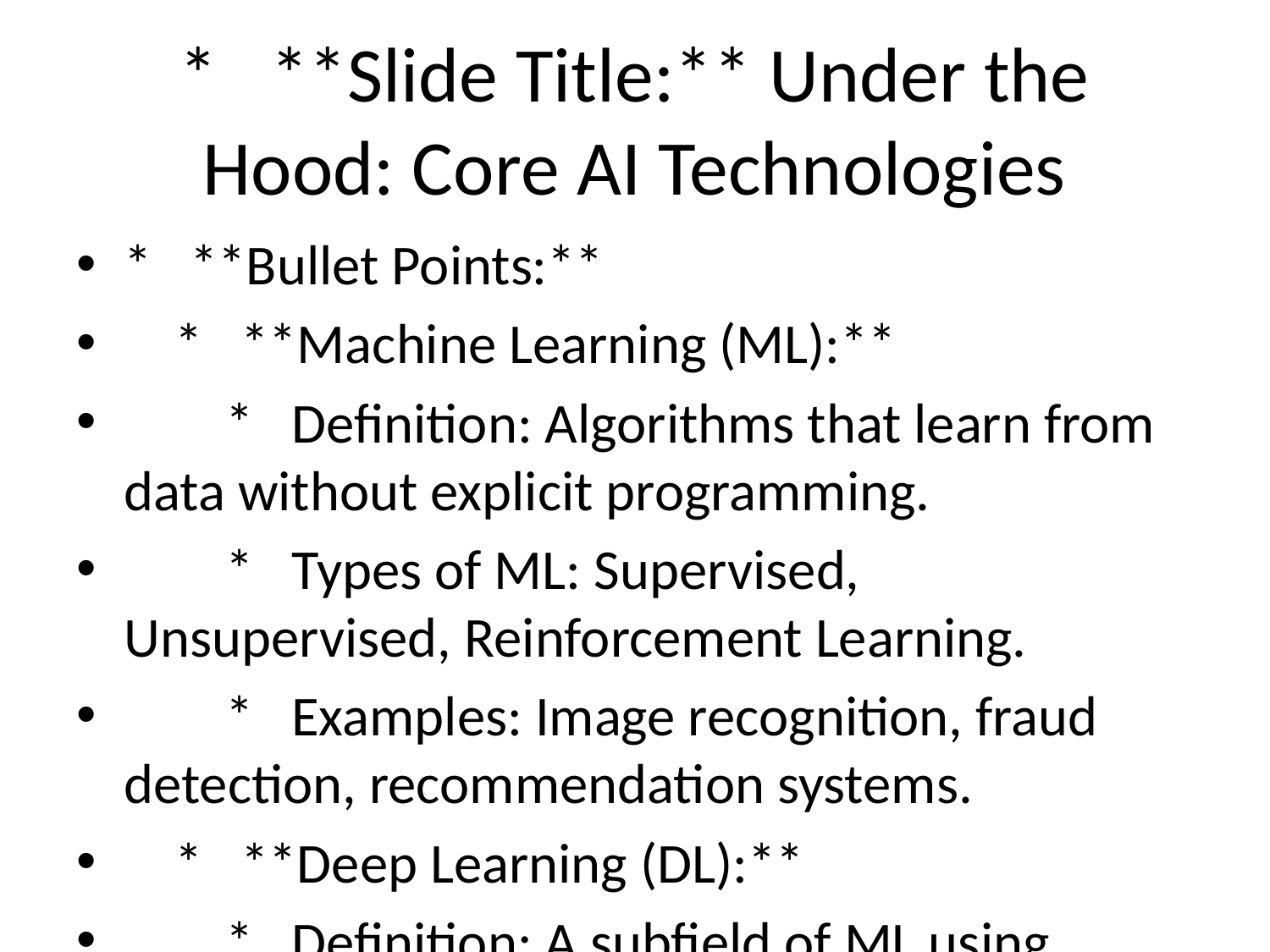

# *   **Slide Title:** Under the Hood: Core AI Technologies
*   **Bullet Points:**
    *   **Machine Learning (ML):**
        *   Definition: Algorithms that learn from data without explicit programming.
        *   Types of ML: Supervised, Unsupervised, Reinforcement Learning.
        *   Examples: Image recognition, fraud detection, recommendation systems.
    *   **Deep Learning (DL):**
        *   Definition: A subfield of ML using artificial neural networks with multiple layers.
        *   Applications: Natural Language Processing (NLP), computer vision, speech recognition.
    *   **Natural Language Processing (NLP):**
        *   Definition: Enabling computers to understand and process human language.
        *   Examples: Chatbots, machine translation, sentiment analysis.
    *   **Computer Vision:**
        *   Definition: Enabling computers to "see" and interpret images and videos.
        *   Examples: Facial recognition, object detection, medical image analysis.
    *   **(Optional: Diagrams or visual explanations of each technology.)**